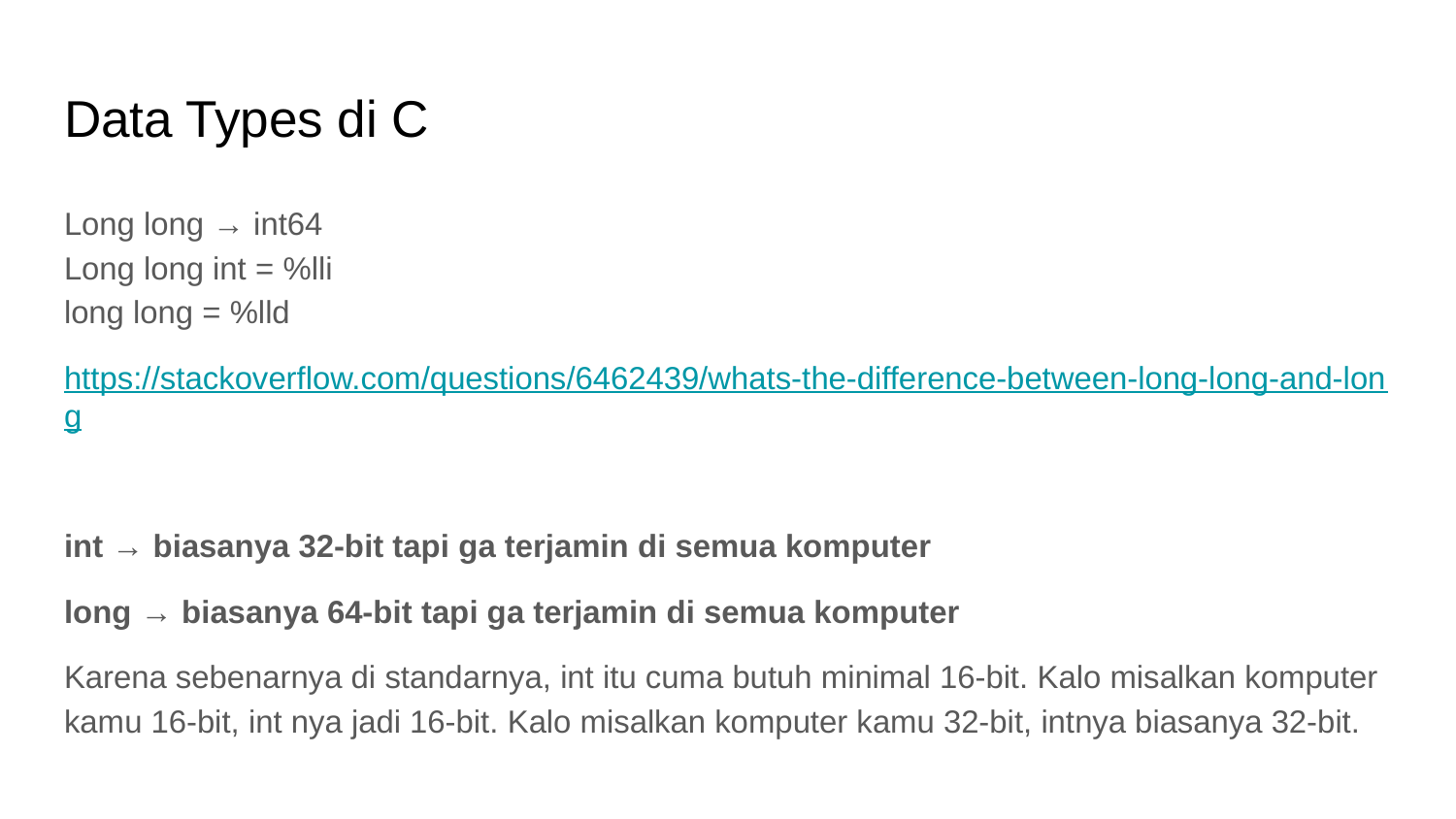

# Data Types di C
Long long → int64
Long long int = %lli
long long = %lld
https://stackoverflow.com/questions/6462439/whats-the-difference-between-long-long-and-long

int → biasanya 32-bit tapi ga terjamin di semua komputer
long → biasanya 64-bit tapi ga terjamin di semua komputer
Karena sebenarnya di standarnya, int itu cuma butuh minimal 16-bit. Kalo misalkan komputer kamu 16-bit, int nya jadi 16-bit. Kalo misalkan komputer kamu 32-bit, intnya biasanya 32-bit.